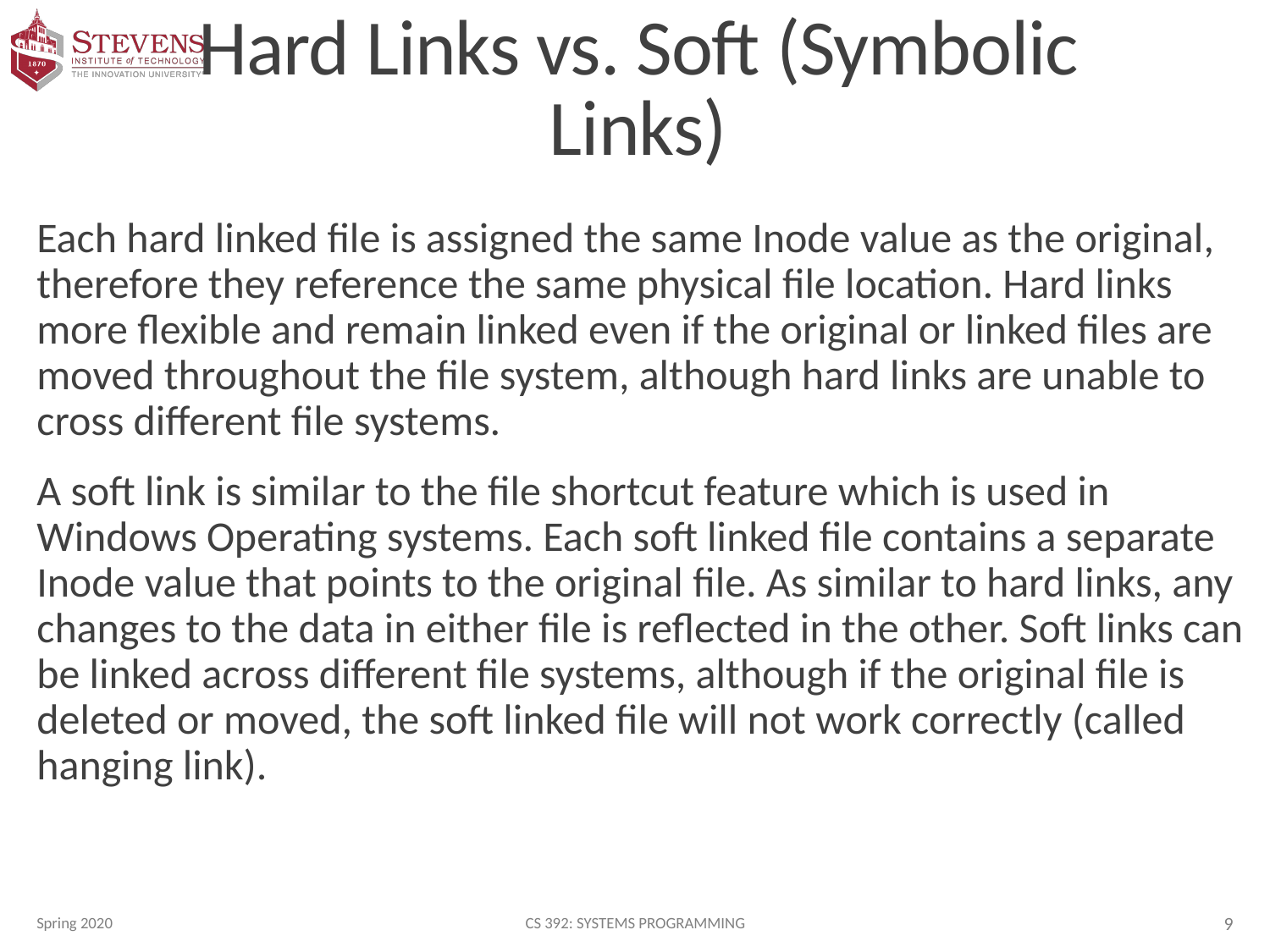

# Hard Links vs. Soft (Symbolic Links)
Each hard linked file is assigned the same Inode value as the original, therefore they reference the same physical file location. Hard links more flexible and remain linked even if the original or linked files are moved throughout the file system, although hard links are unable to cross different file systems.
A soft link is similar to the file shortcut feature which is used in Windows Operating systems. Each soft linked file contains a separate Inode value that points to the original file. As similar to hard links, any changes to the data in either file is reflected in the other. Soft links can be linked across different file systems, although if the original file is deleted or moved, the soft linked file will not work correctly (called hanging link).
Spring 2020
CS 392: Systems Programming
9